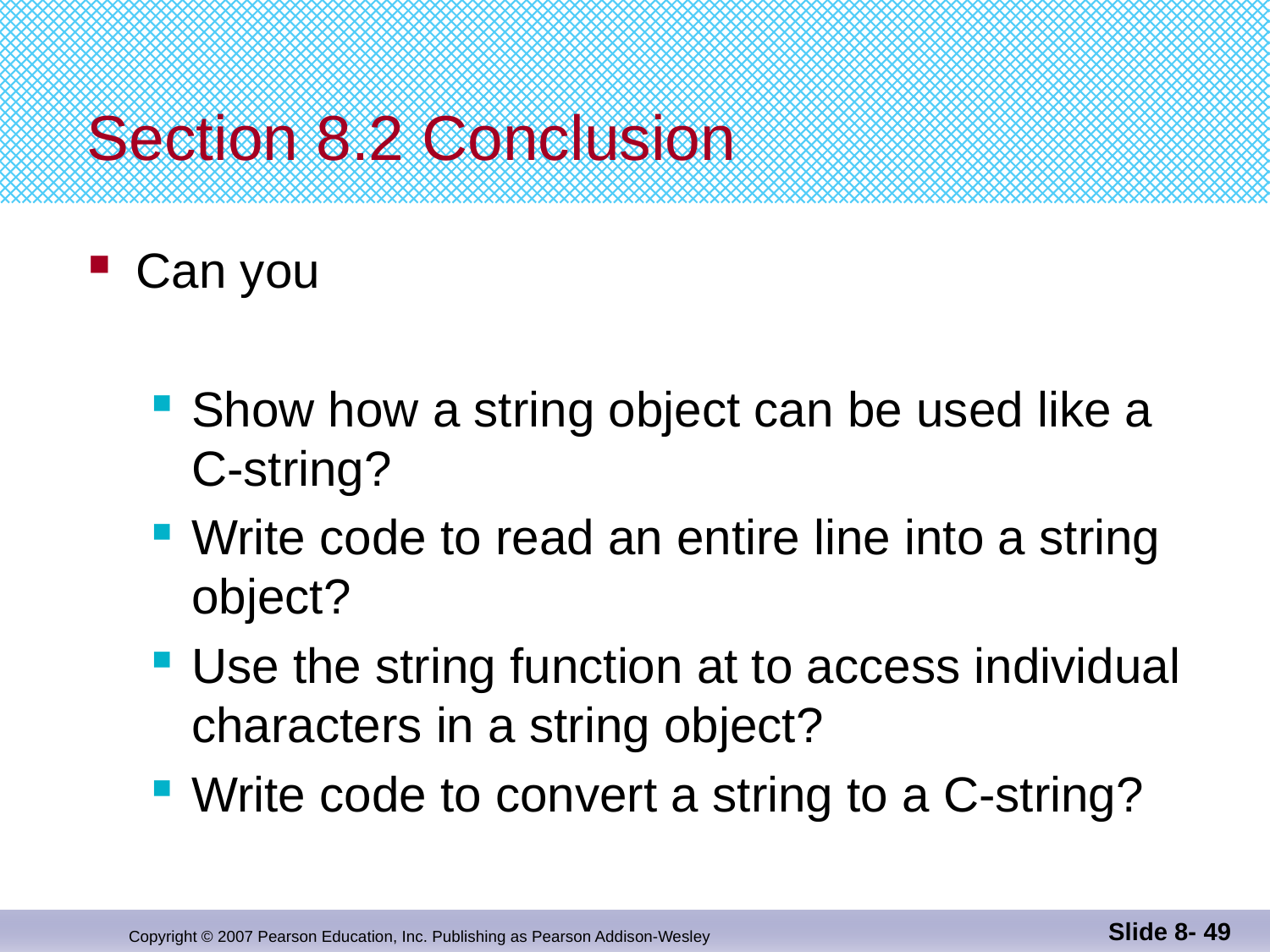

# Section 8.2 Conclusion
Can you

Show how a string object can be used like a  C-string?
Write code to read an entire line into a string object?
Use the string function at to access individual
characters in a string object?
Write code to convert a string to a C-string?
Slide 8- 49